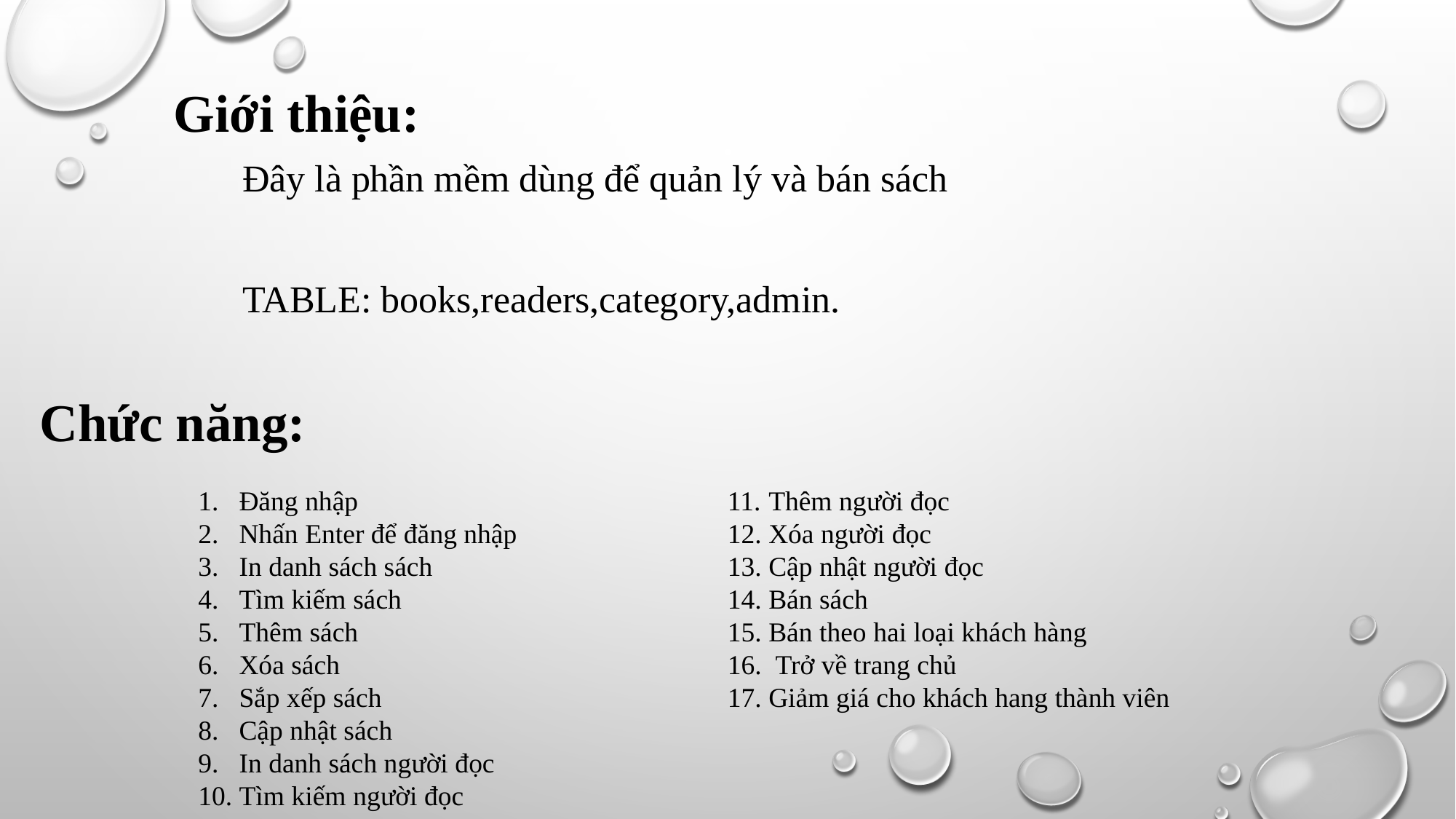

Giới thiệu:
Đây là phần mềm dùng để quản lý và bán sách
TABLE: books,readers,category,admin.
Chức năng:
Đăng nhập
Nhấn Enter để đăng nhập
In danh sách sách
Tìm kiếm sách
Thêm sách
Xóa sách
Sắp xếp sách
Cập nhật sách
In danh sách người đọc
Tìm kiếm người đọc
Thêm người đọc
Xóa người đọc
Cập nhật người đọc
Bán sách
Bán theo hai loại khách hàng
 Trở về trang chủ
Giảm giá cho khách hang thành viên